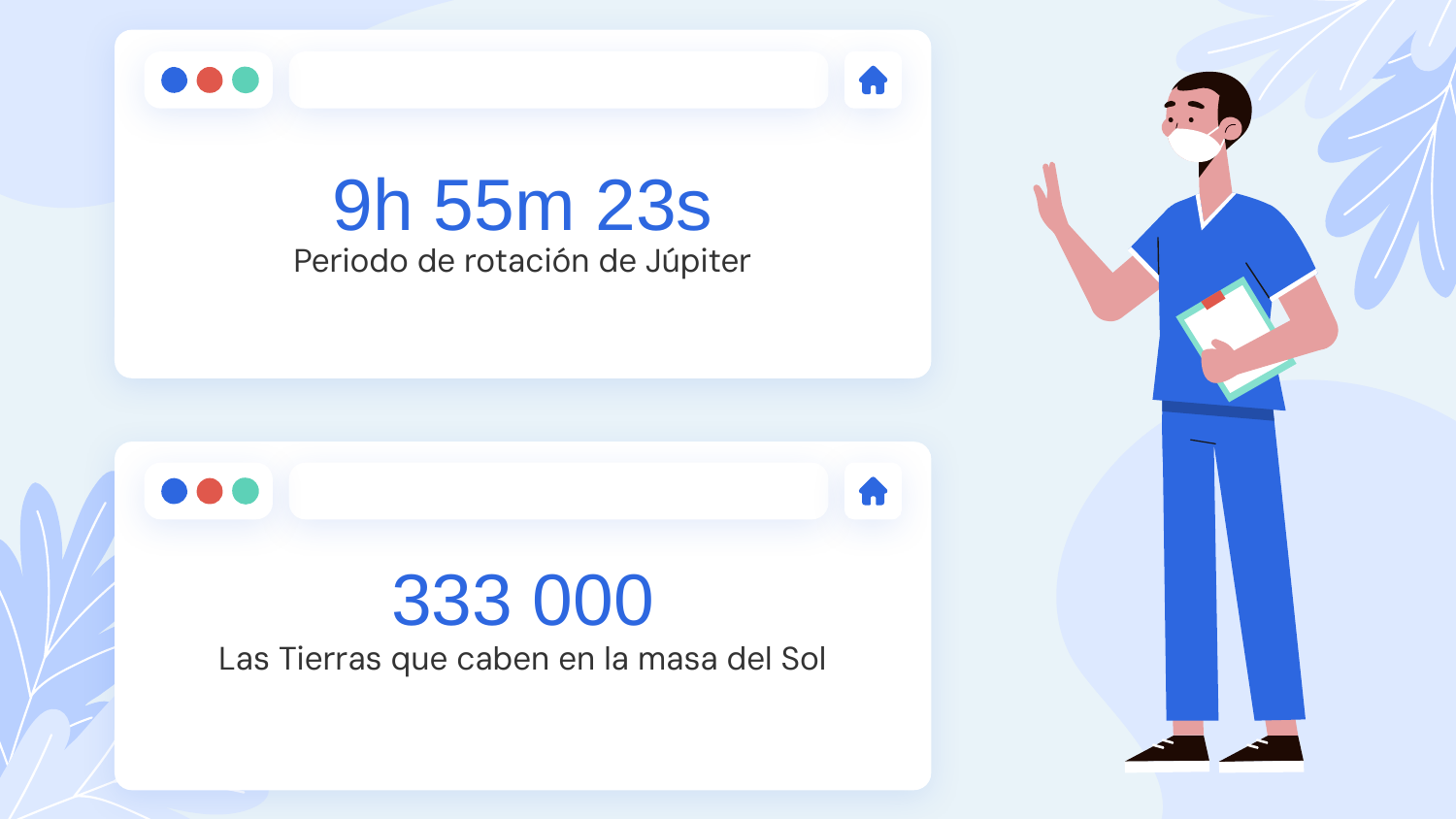

# 9h 55m 23s
Periodo de rotación de Júpiter

333 000
Las Tierras que caben en la masa del Sol